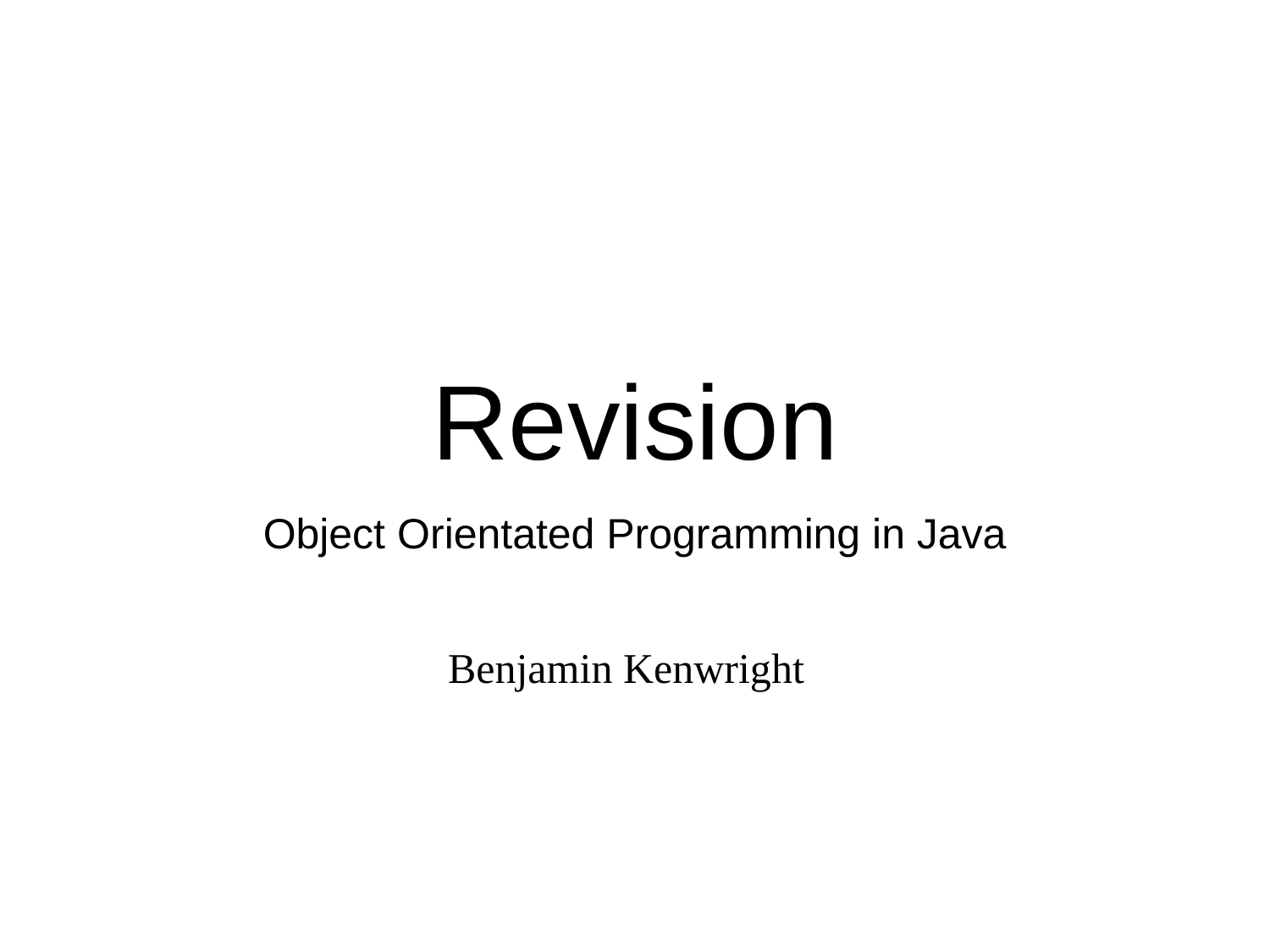

# Revision
Object Orientated Programming in Java
Benjamin Kenwright